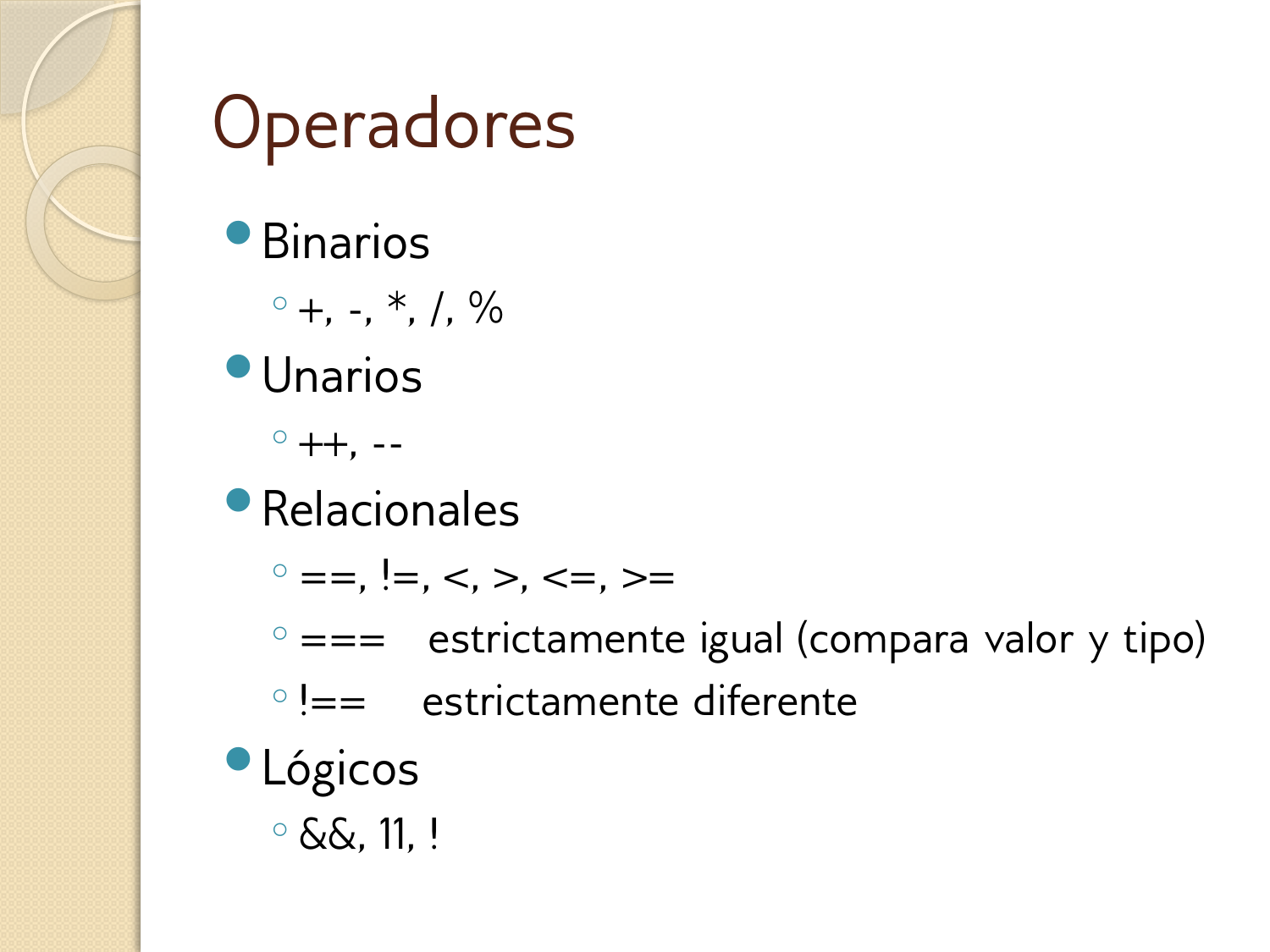

# Operadores
Binarios
+, -, *, /, %
Unarios
++, --
Relacionales
==, !=, <, >, <=, >=
===   estrictamente igual (compara valor y tipo)
!==    estrictamente diferente
Lógicos
&&, 11, !